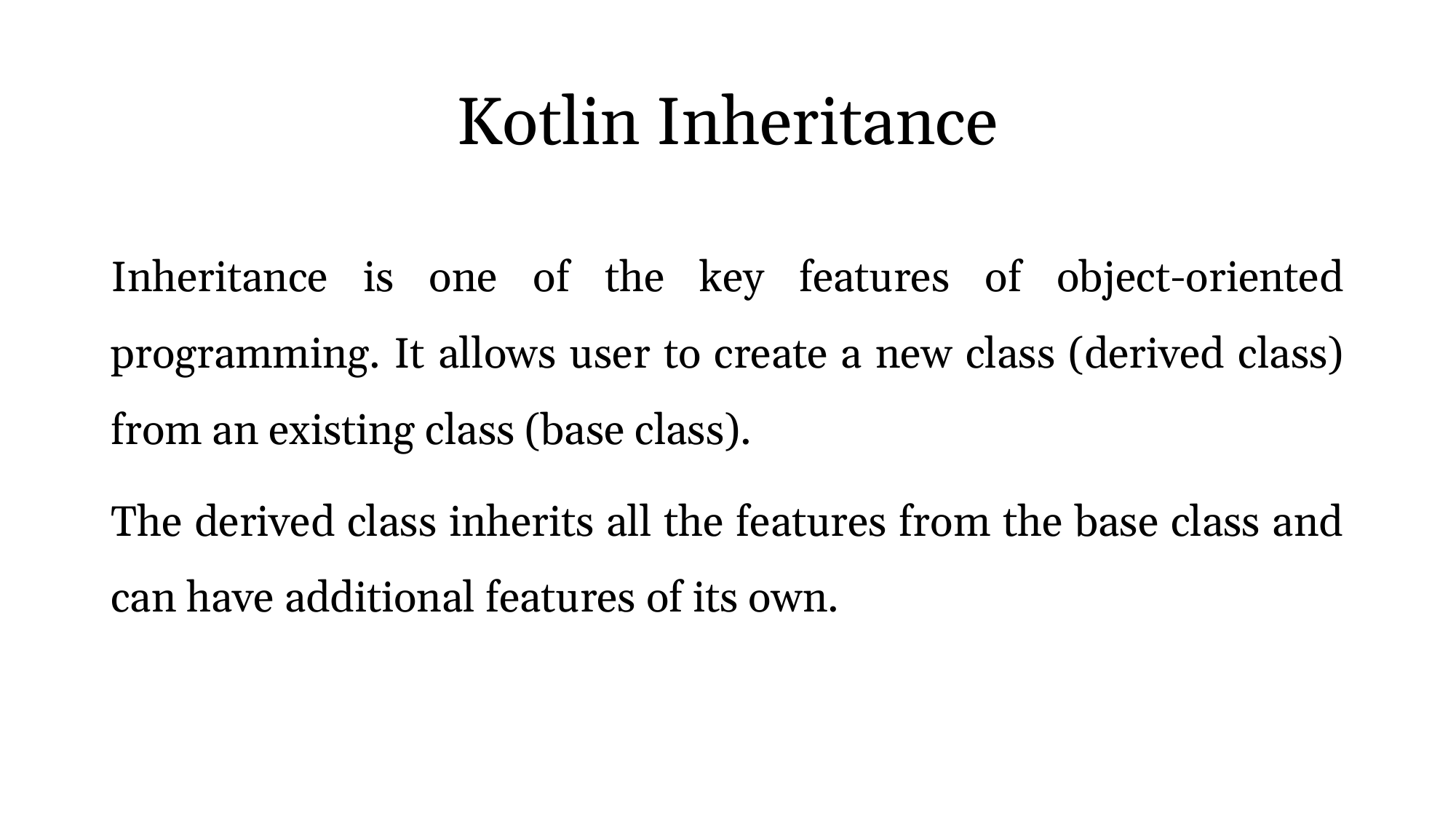

# Kotlin Inheritance
Inheritance is one of the key features of object-oriented programming. It allows user to create a new class (derived class) from an existing class (base class).
The derived class inherits all the features from the base class and can have additional features of its own.